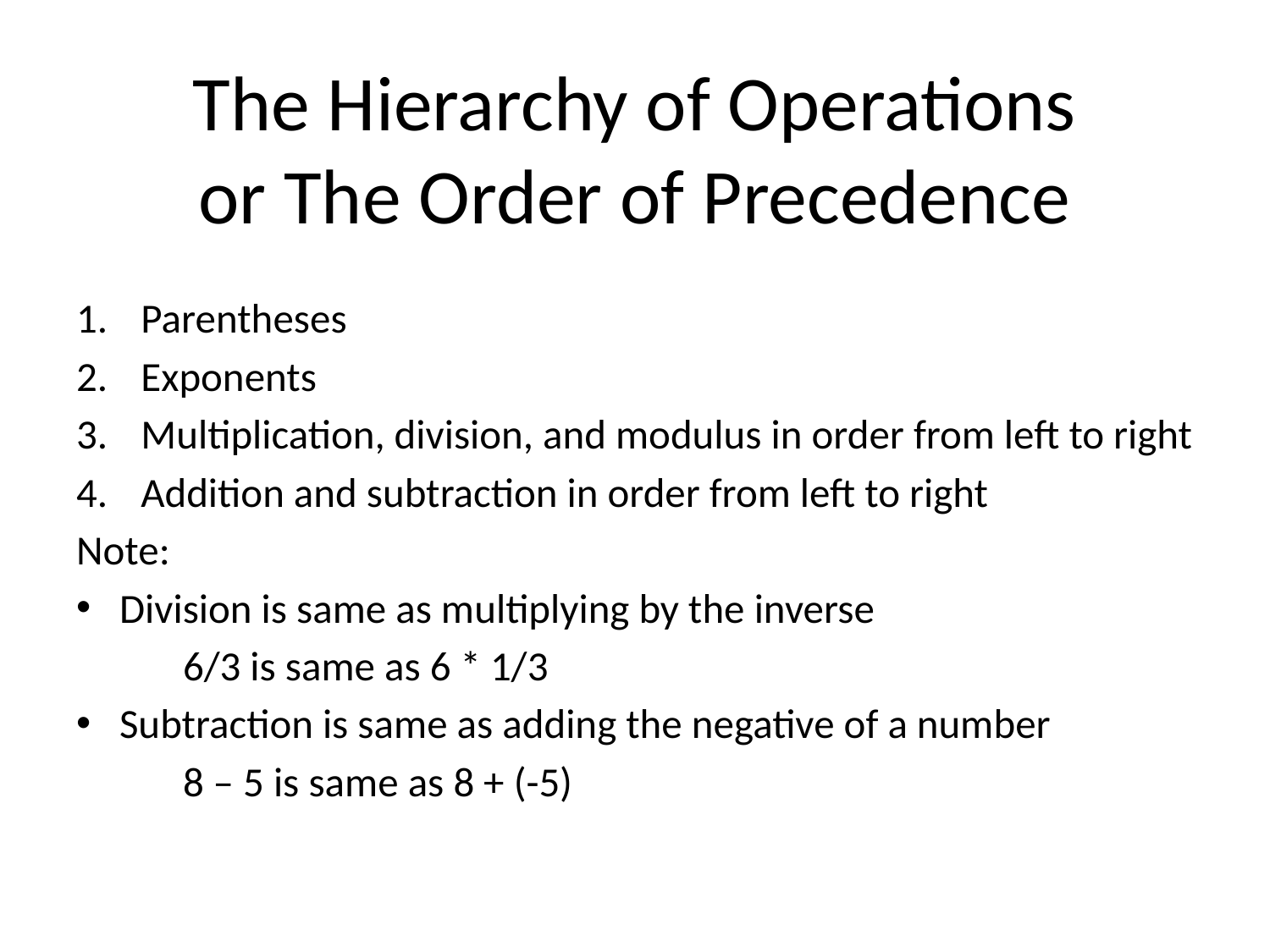

# The Hierarchy of Operations or The Order of Precedence
Parentheses
Exponents
Multiplication, division, and modulus in order from left to right
Addition and subtraction in order from left to right
Note:
Division is same as multiplying by the inverse
	6/3 is same as 6 * 1/3
Subtraction is same as adding the negative of a number
	8 – 5 is same as 8 + (-5)